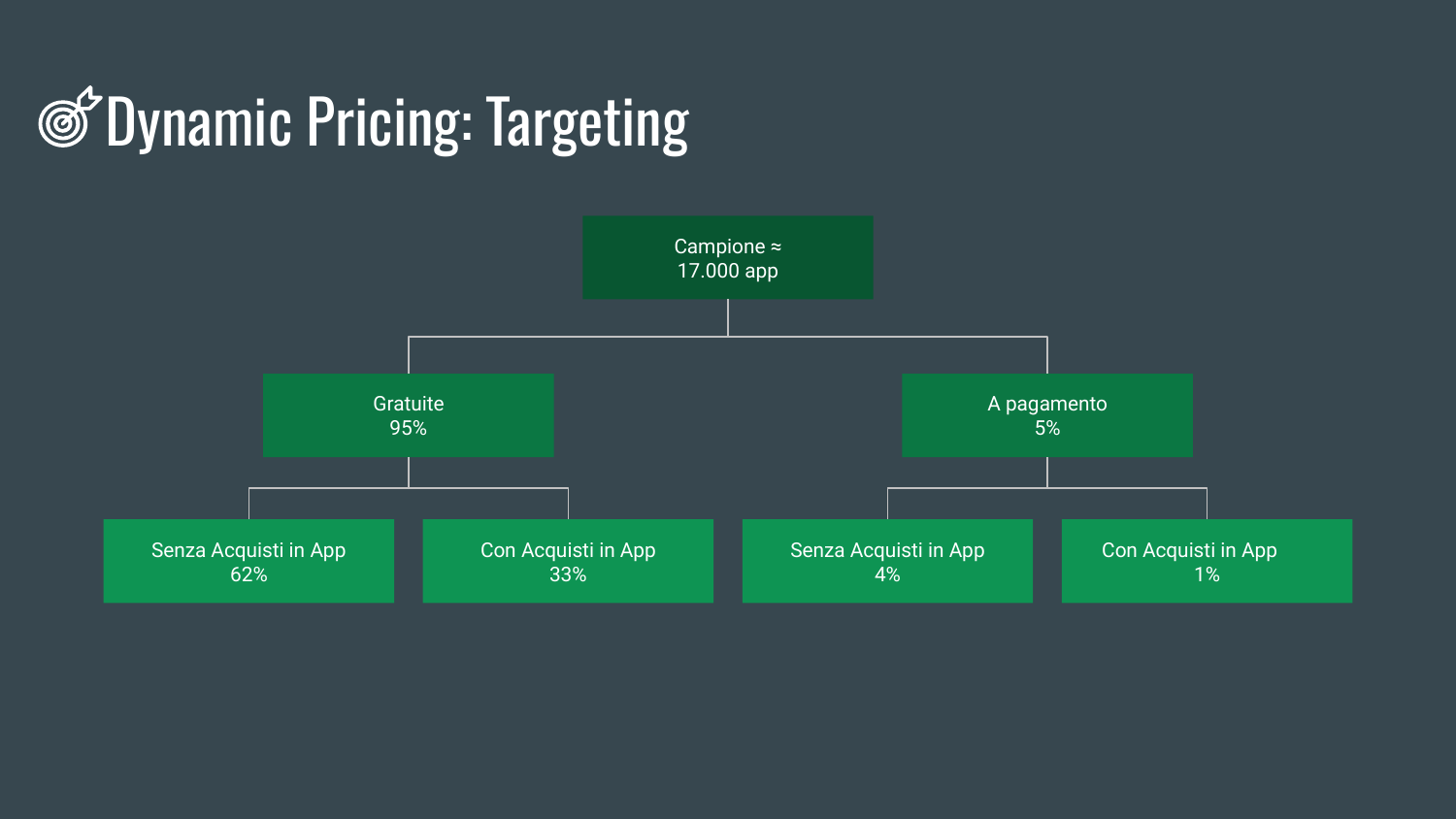

# Dynamic Pricing: Targeting

Campione ≈
17.000 app
Gratuite
95%
A pagamento
5%
Senza Acquisti in App
62%
Con Acquisti in App
33%
Senza Acquisti in App
4%
     Con Acquisti in App
1%